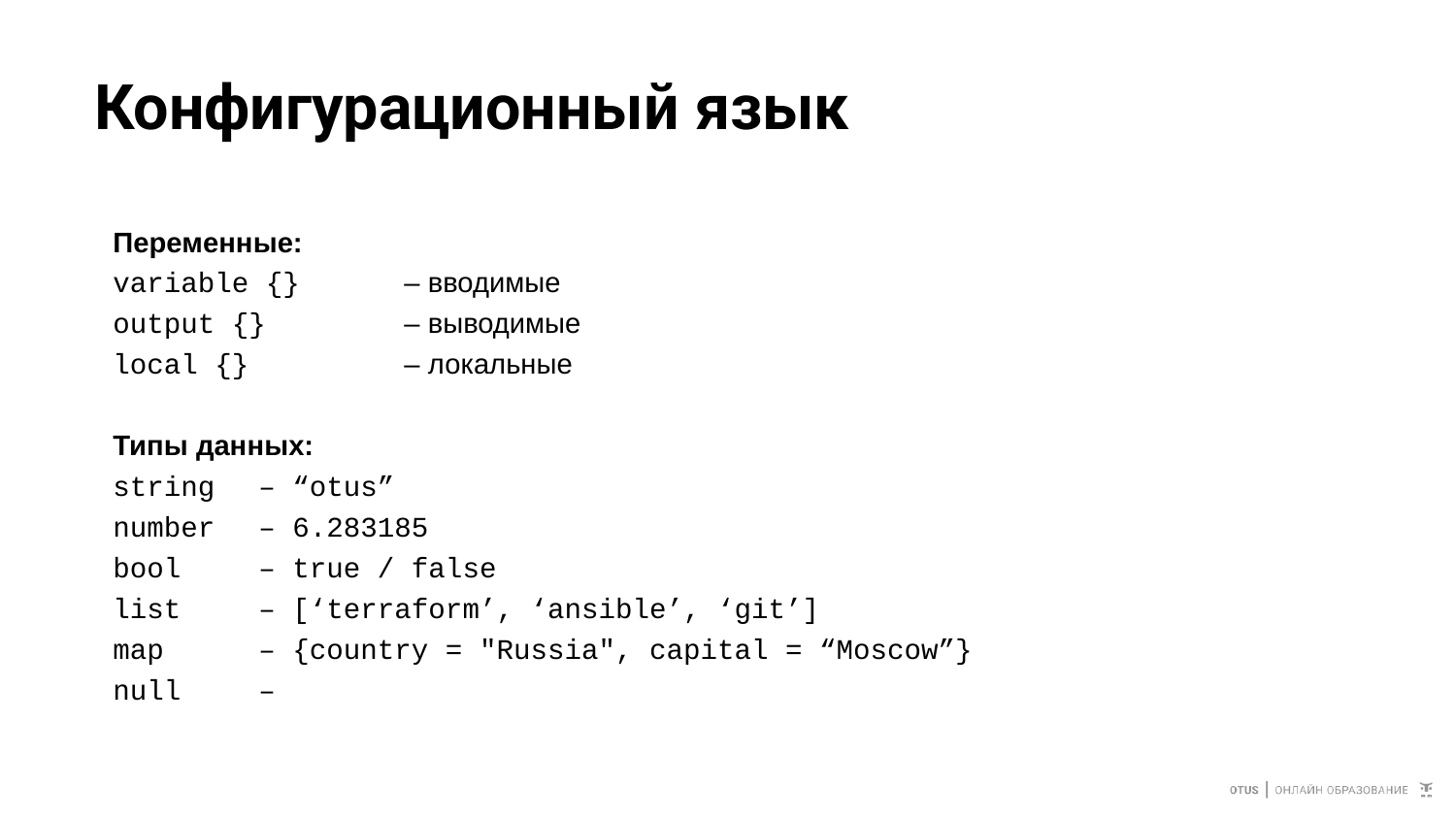

# Конфигурационный язык
Переменные:
variable {} 	– вводимые
output {} 	– выводимые
local {} 	– локальные

Типы данных:
string 	– “otus”
number 	– 6.283185
bool 	– true / false
list 	– [‘terraform’, ‘ansible’, ‘git’]
map 	– {country = "Russia", capital = “Moscow”}
null 	–